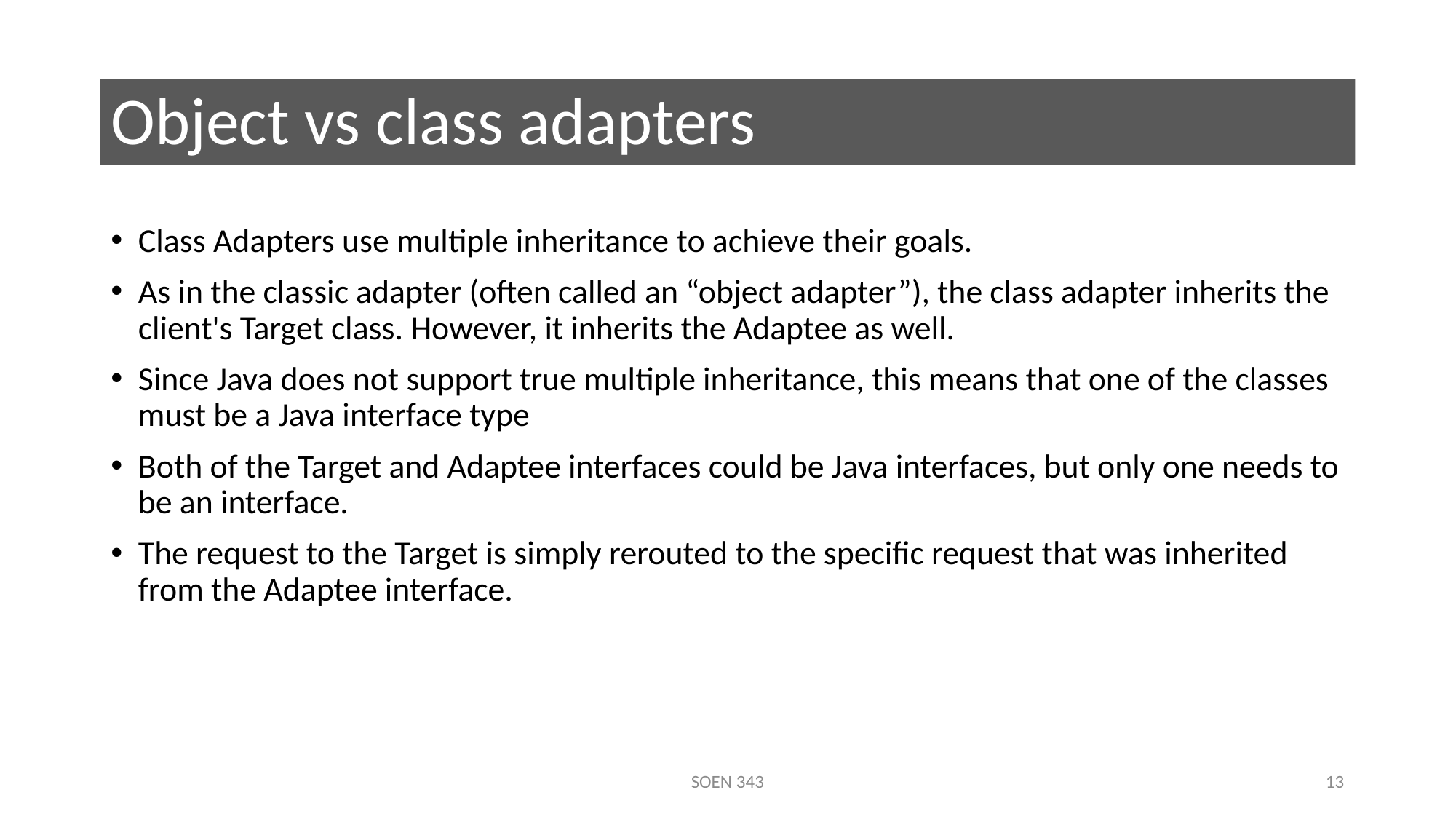

# Object vs class adapters
Class Adapters use multiple inheritance to achieve their goals.
As in the classic adapter (often called an “object adapter”), the class adapter inherits the client's Target class. However, it inherits the Adaptee as well.
Since Java does not support true multiple inheritance, this means that one of the classes must be a Java interface type
Both of the Target and Adaptee interfaces could be Java interfaces, but only one needs to be an interface.
The request to the Target is simply rerouted to the specific request that was inherited from the Adaptee interface.

SOEN 343
13